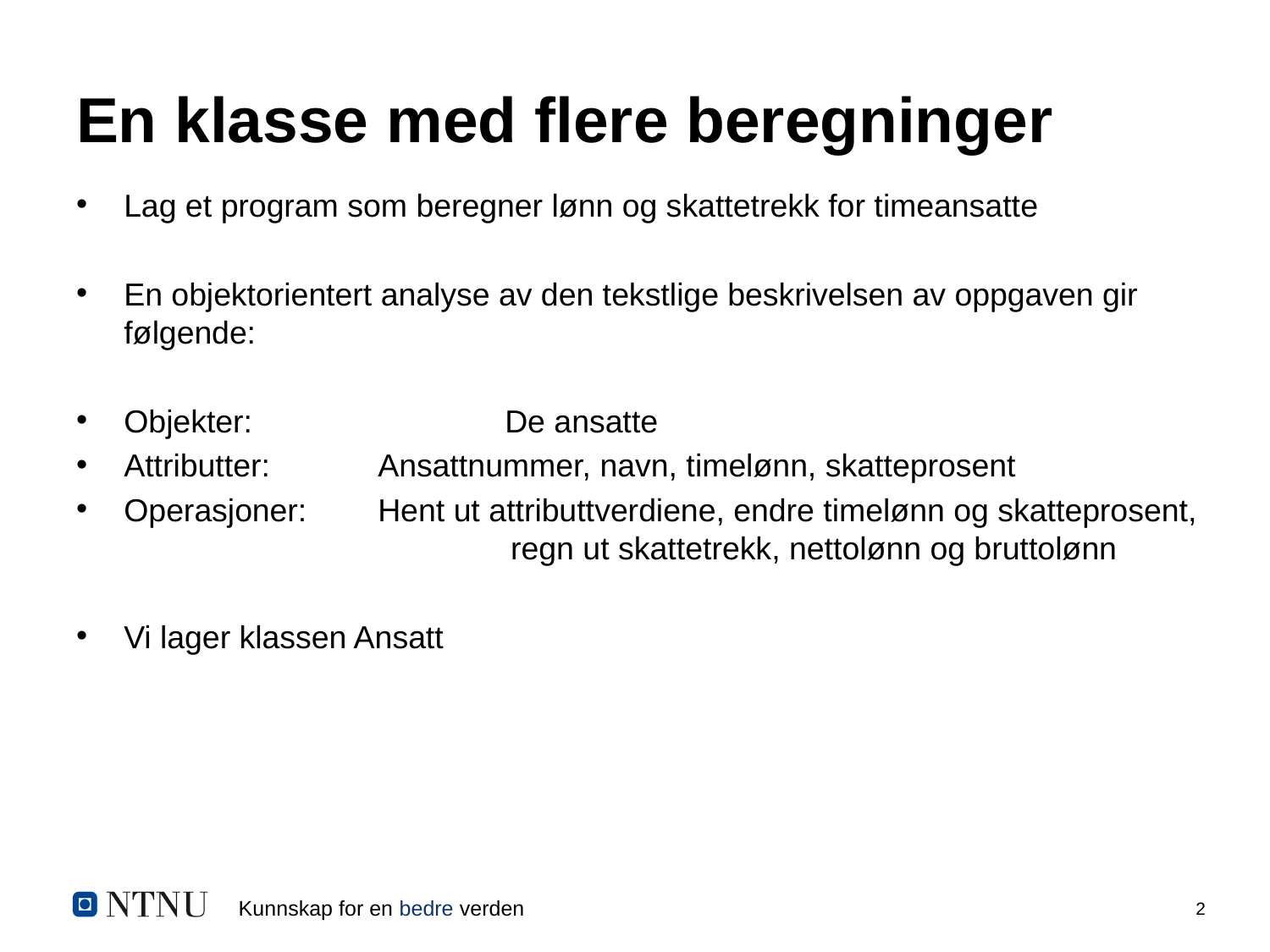

# En klasse med flere beregninger
Lag et program som beregner lønn og skattetrekk for timeansatte

En objektorientert analyse av den tekstlige beskrivelsen av oppgaven gir følgende:

Objekter: 		De ansatte
Attributter: 	Ansattnummer, navn, timelønn, skatteprosent
Operasjoner: 	Hent ut attributtverdiene, endre timelønn og skatteprosent, 		               regn ut skattetrekk, nettolønn og bruttolønn

Vi lager klassen Ansatt